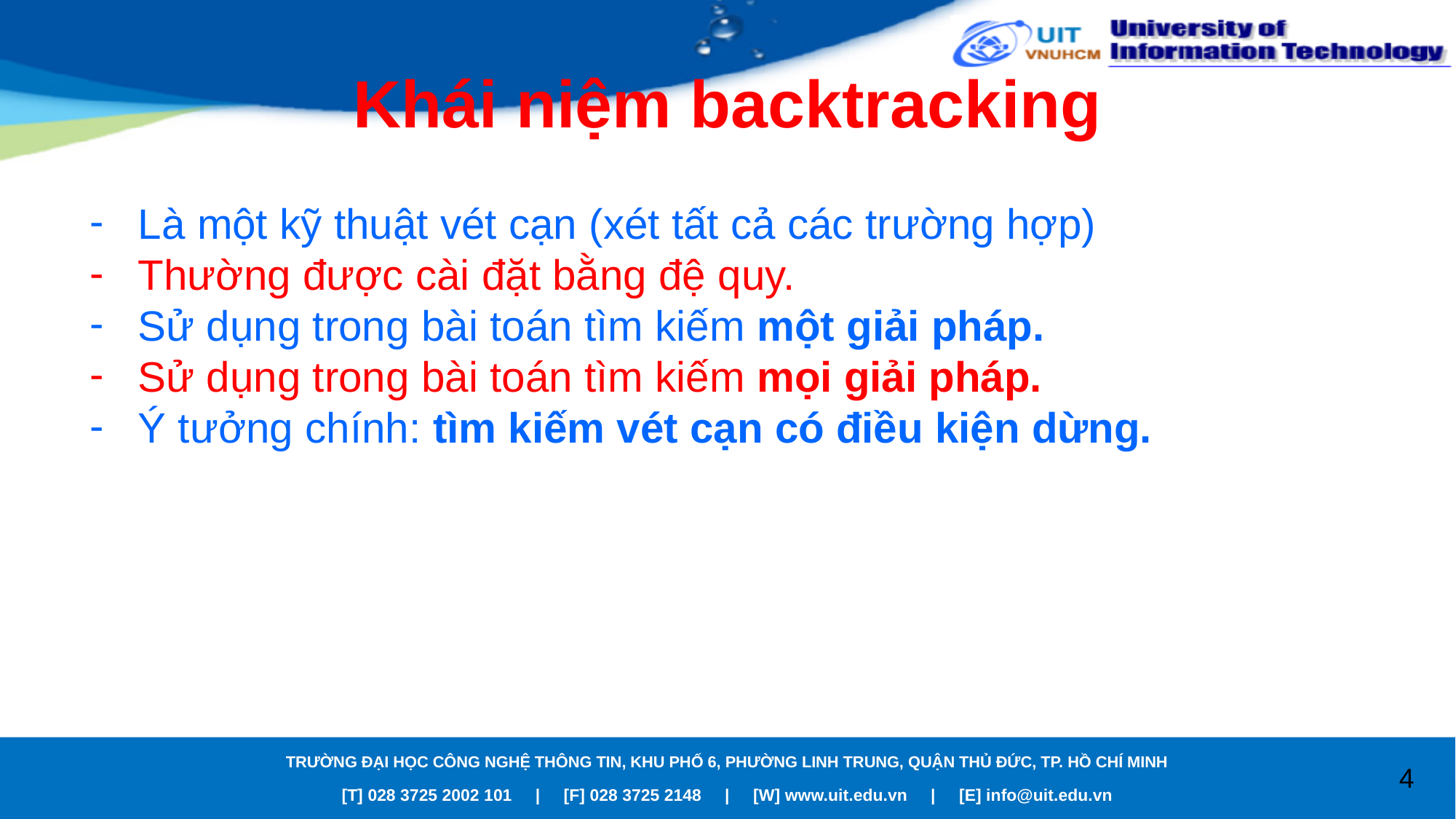

# Khái niệm backtracking
Là một kỹ thuật vét cạn (xét tất cả các trường hợp)
Thường được cài đặt bằng đệ quy.
Sử dụng trong bài toán tìm kiếm một giải pháp.
Sử dụng trong bài toán tìm kiếm mọi giải pháp.
Ý tưởng chính: tìm kiếm vét cạn có điều kiện dừng.